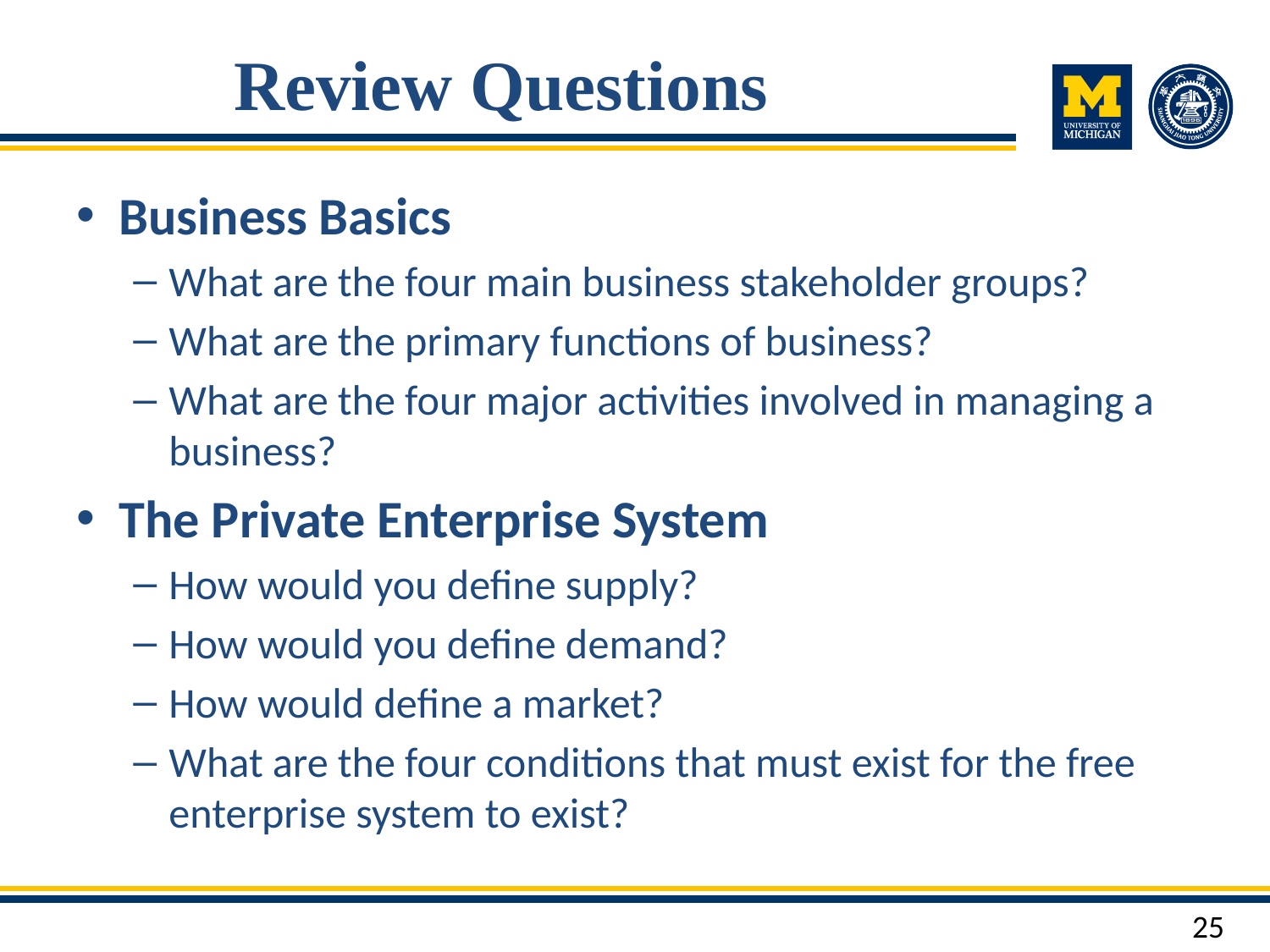

# Review Questions
Business Basics
What are the four main business stakeholder groups?
What are the primary functions of business?
What are the four major activities involved in managing a business?
The Private Enterprise System
How would you define supply?
How would you define demand?
How would define a market?
What are the four conditions that must exist for the free enterprise system to exist?